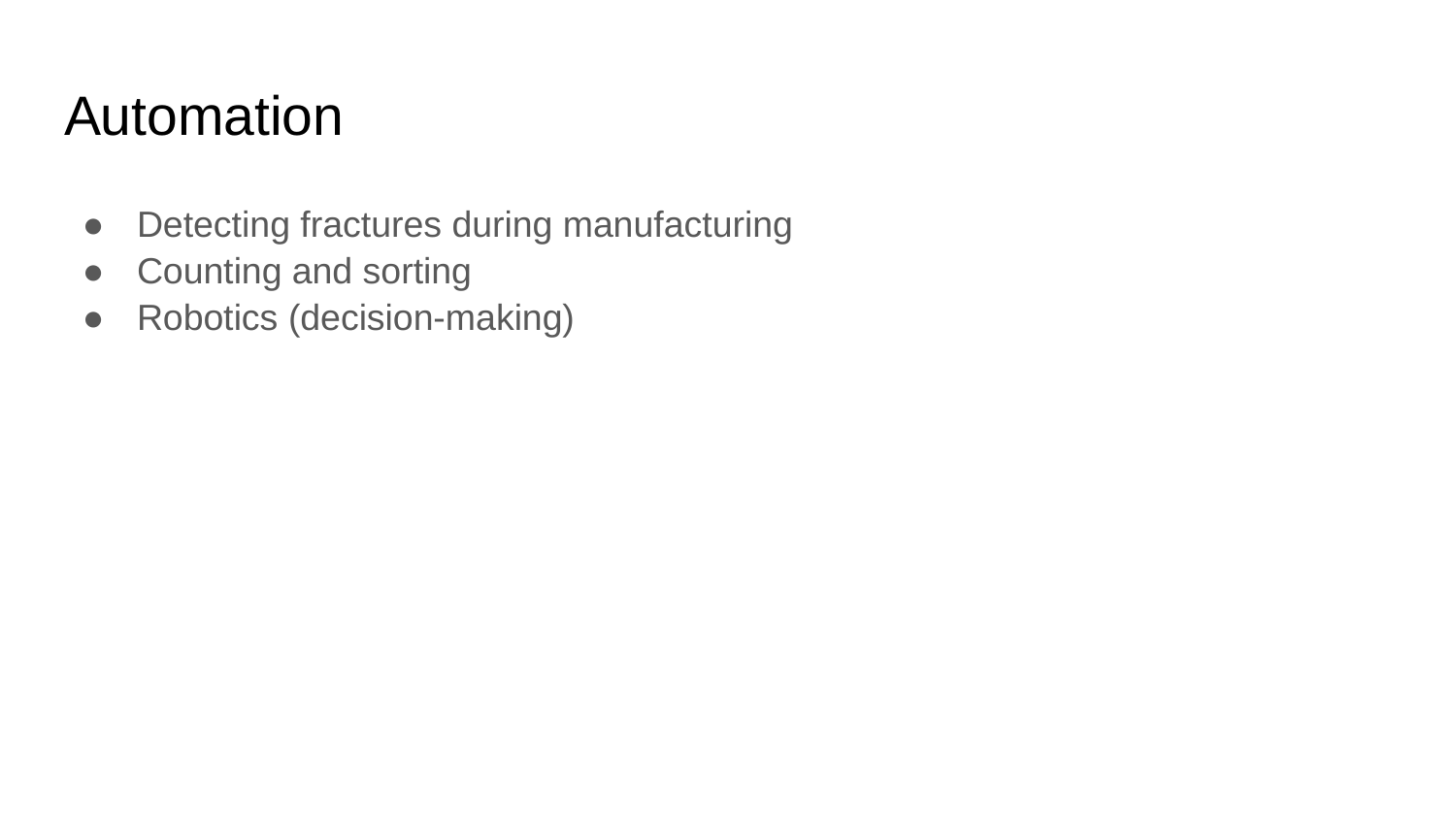

# Automation
Detecting fractures during manufacturing
Counting and sorting
Robotics (decision-making)